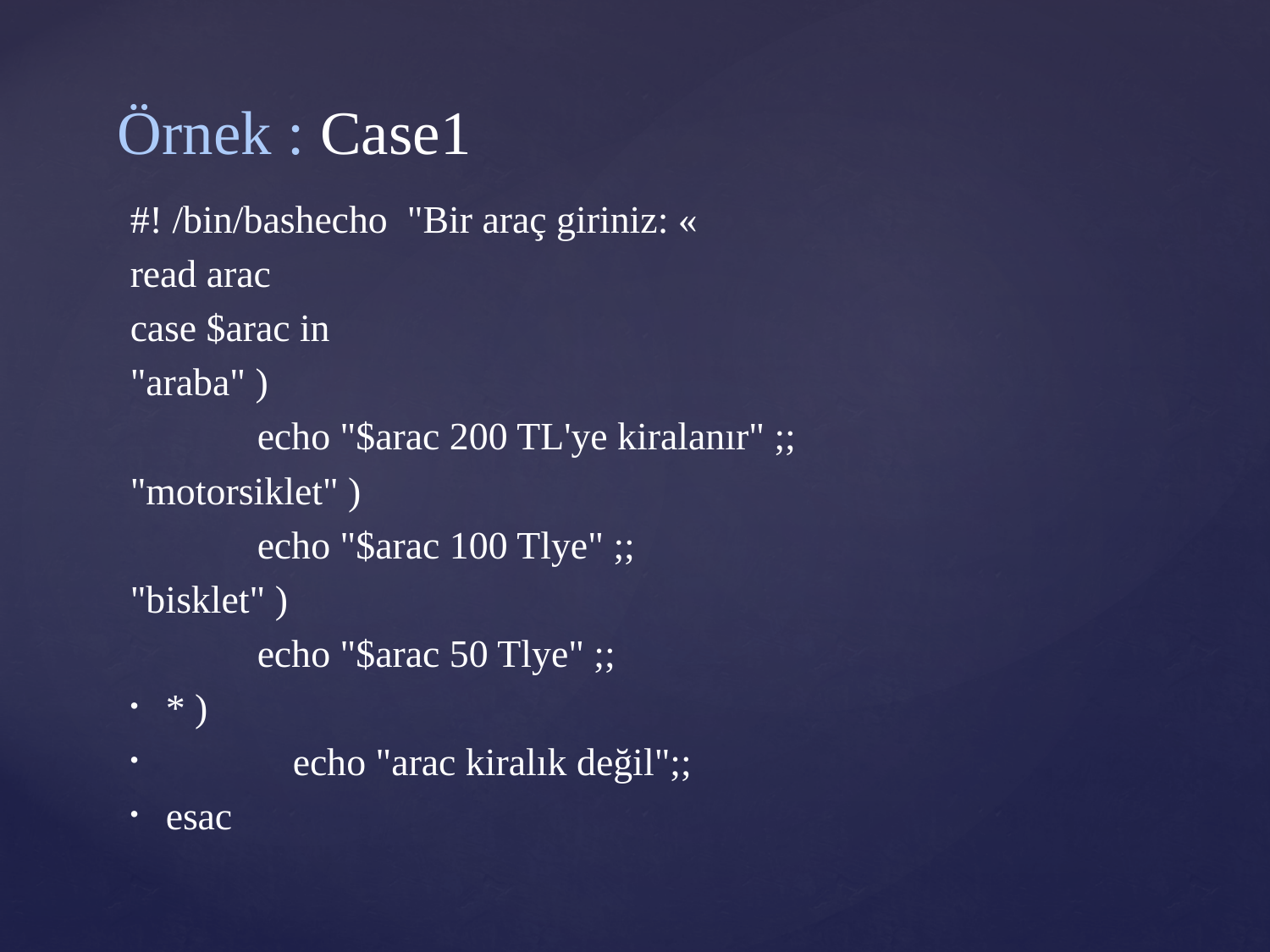

# Örnek : Case1
#! /bin/bashecho  "Bir araç giriniz: «
read arac
case $arac in
"araba" )
	echo "$arac 200 TL'ye kiralanır" ;;
"motorsiklet" )
	echo "$arac 100 Tlye" ;;
"bisklet" )
	echo "$arac 50 Tlye" ;;
* )
	echo "arac kiralık değil";;
esac